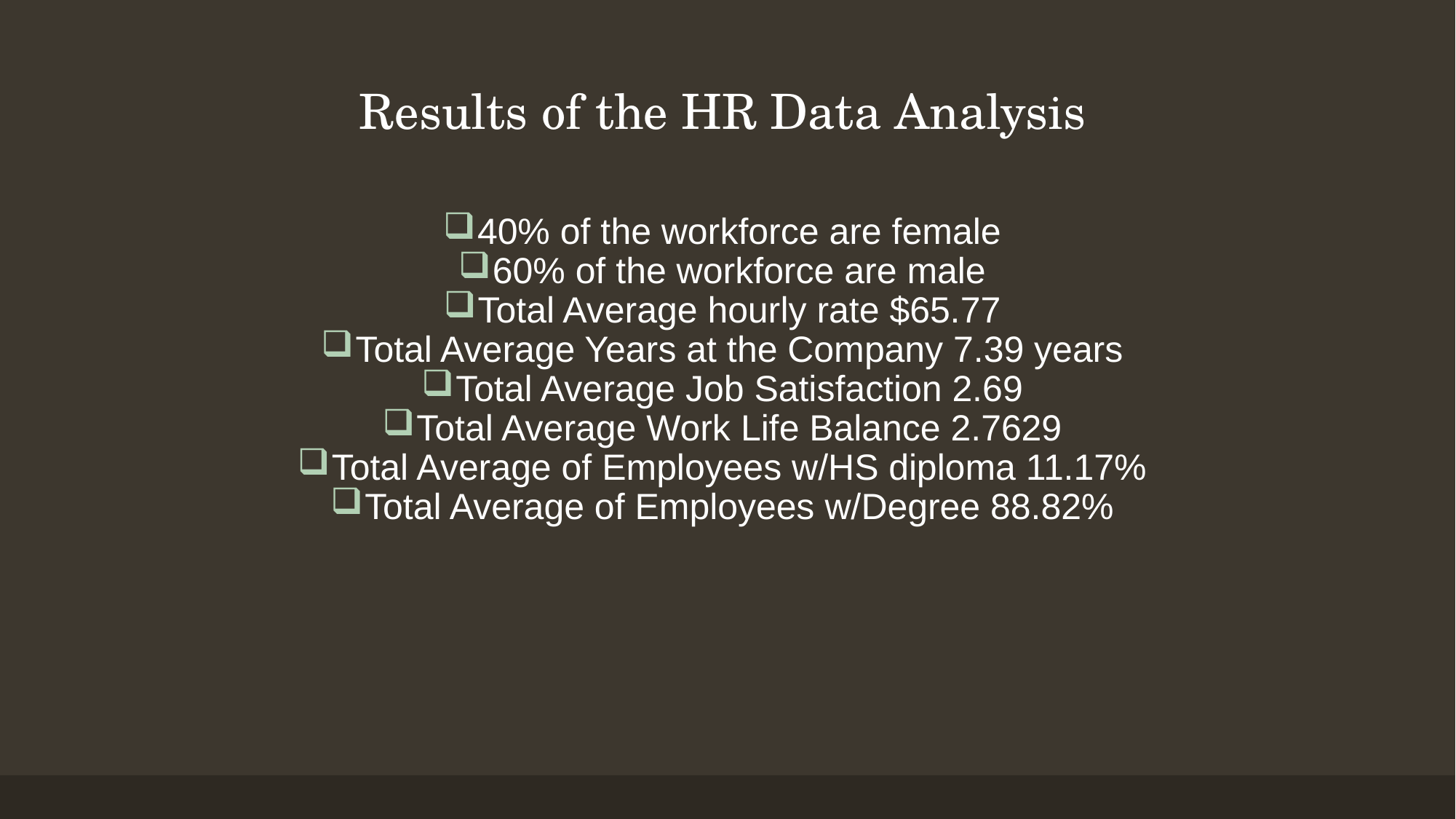

Results of the HR Data Analysis

40% of the workforce are female
60% of the workforce are male
Total Average hourly rate $65.77
Total Average Years at the Company 7.39 years
Total Average Job Satisfaction 2.69
Total Average Work Life Balance 2.7629
Total Average of Employees w/HS diploma 11.17%
Total Average of Employees w/Degree 88.82%